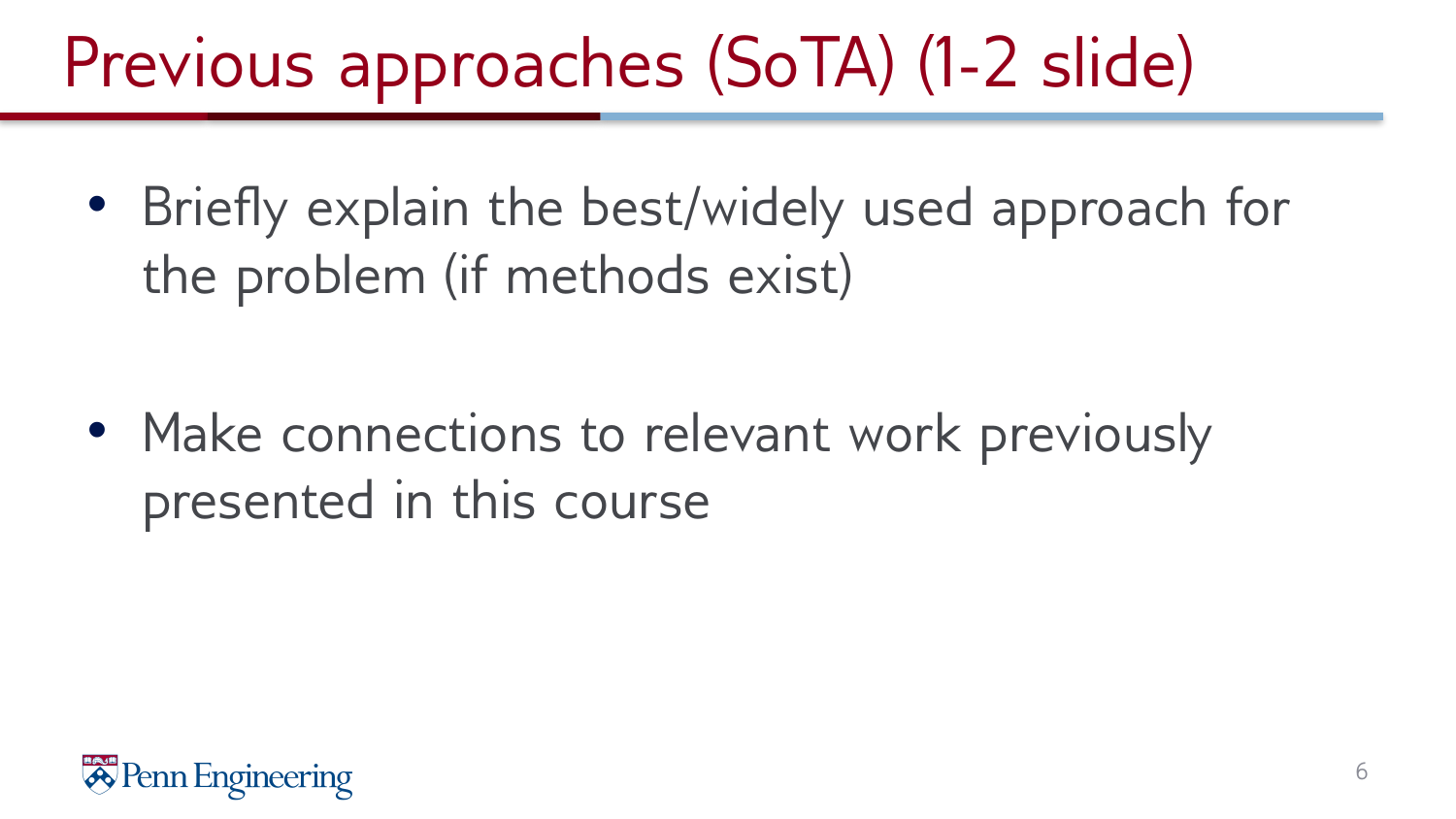

# Previous approaches (SoTA) (1-2 slide)
Briefly explain the best/widely used approach for the problem (if methods exist)

Make connections to relevant work previously presented in this course

6